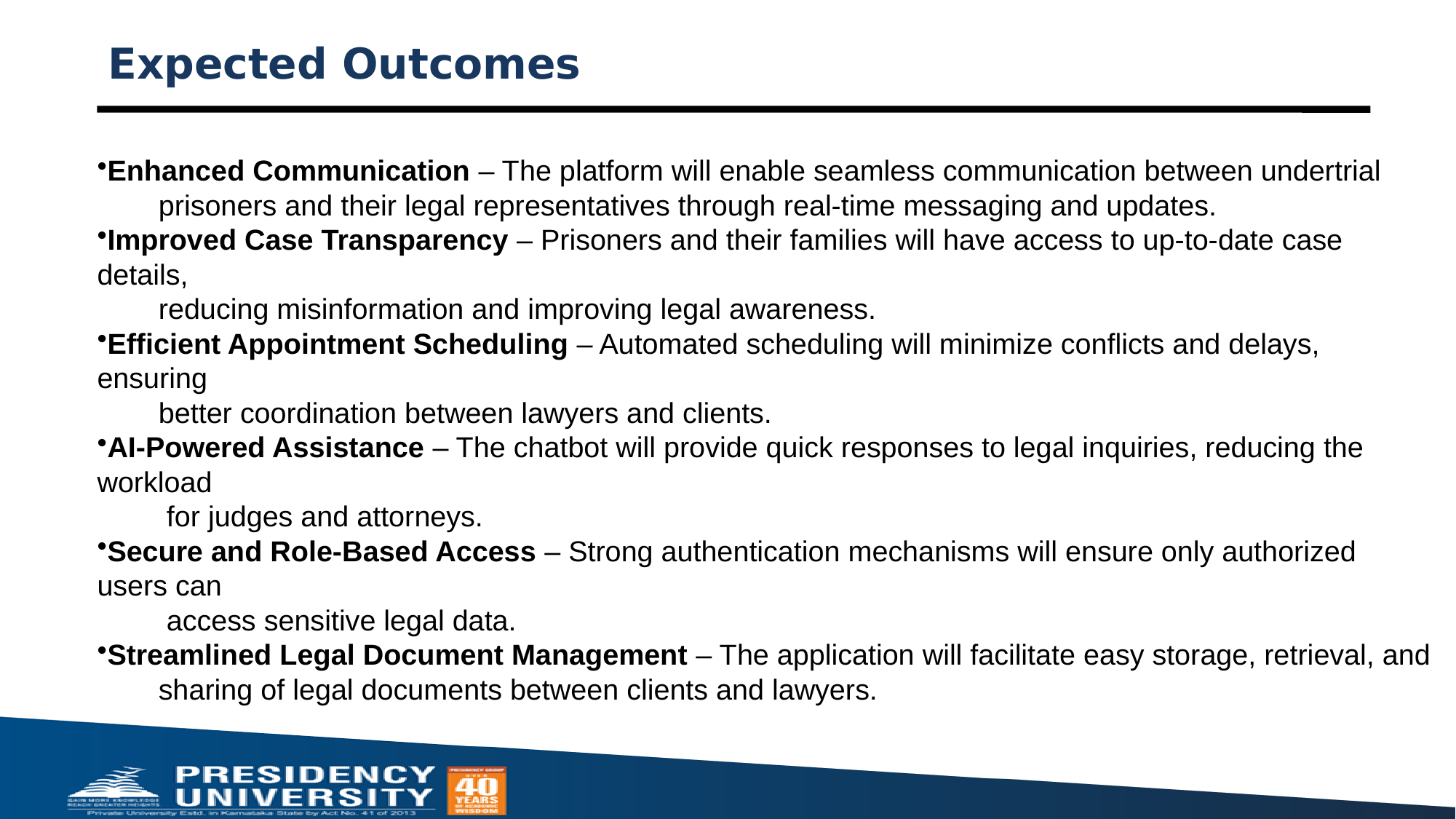

# Expected Outcomes
Enhanced Communication – The platform will enable seamless communication between undertrial
	prisoners and their legal representatives through real-time messaging and updates.
Improved Case Transparency – Prisoners and their families will have access to up-to-date case details,
	reducing misinformation and improving legal awareness.
Efficient Appointment Scheduling – Automated scheduling will minimize conflicts and delays, ensuring
	better coordination between lawyers and clients.
AI-Powered Assistance – The chatbot will provide quick responses to legal inquiries, reducing the workload
	 for judges and attorneys.
Secure and Role-Based Access – Strong authentication mechanisms will ensure only authorized users can
	 access sensitive legal data.
Streamlined Legal Document Management – The application will facilitate easy storage, retrieval, and
	sharing of legal documents between clients and lawyers.